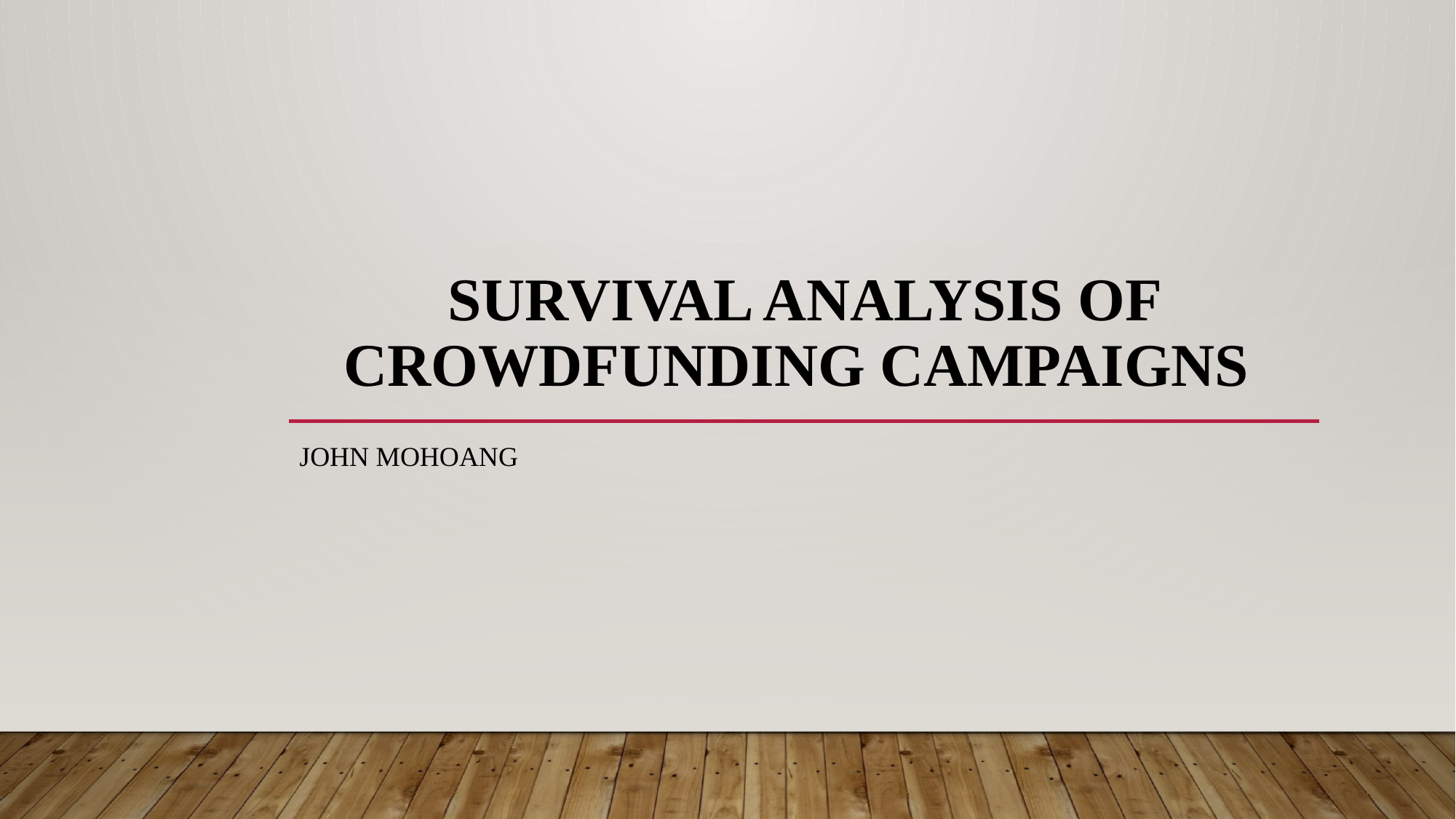

# Survival Analysis of Crowdfunding Campaigns
John Mohoang